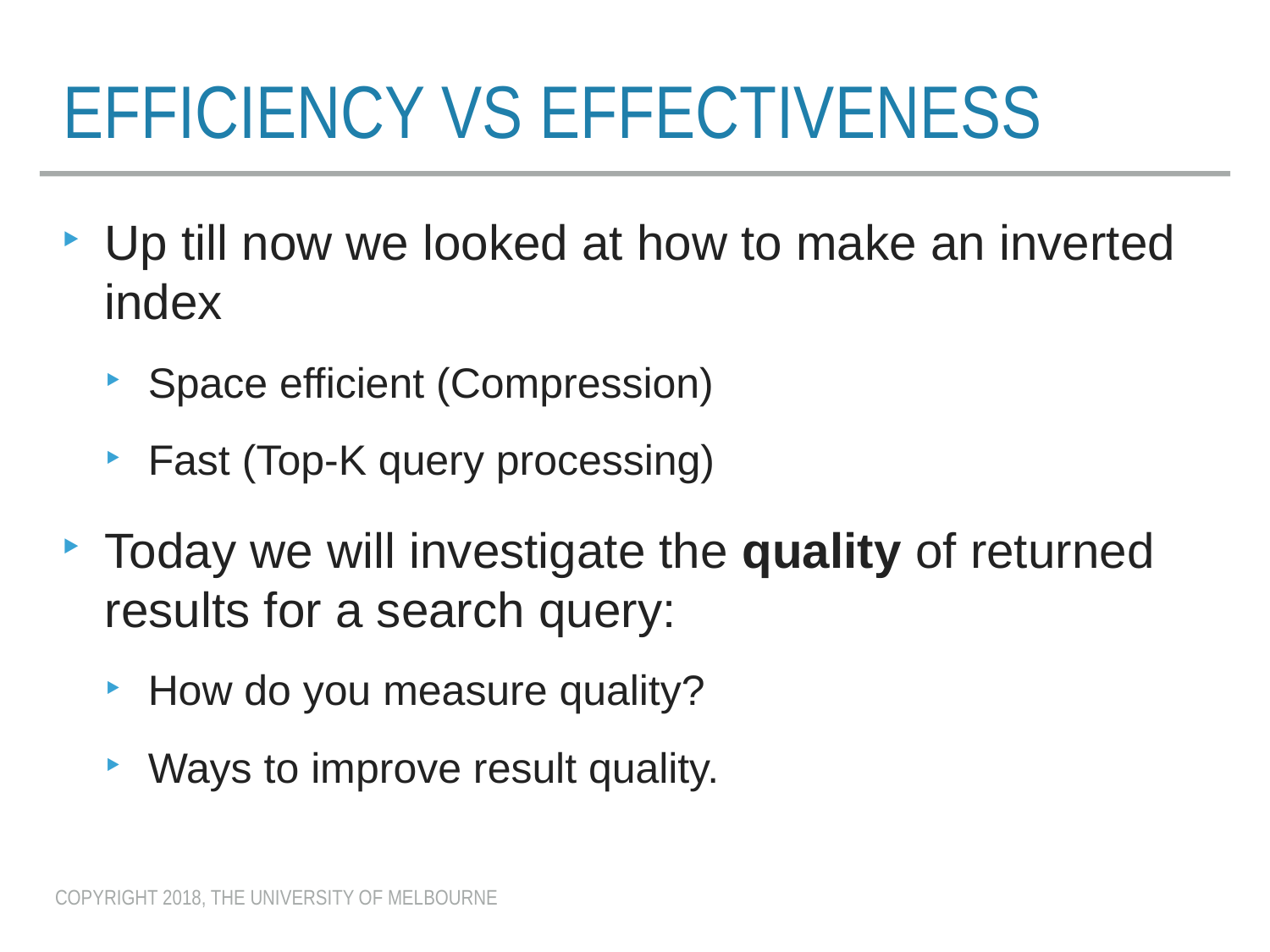

# Efficiency vs effectiveness
Up till now we looked at how to make an inverted index
Space efficient (Compression)
Fast (Top-K query processing)
Today we will investigate the quality of returned results for a search query:
How do you measure quality?
Ways to improve result quality.